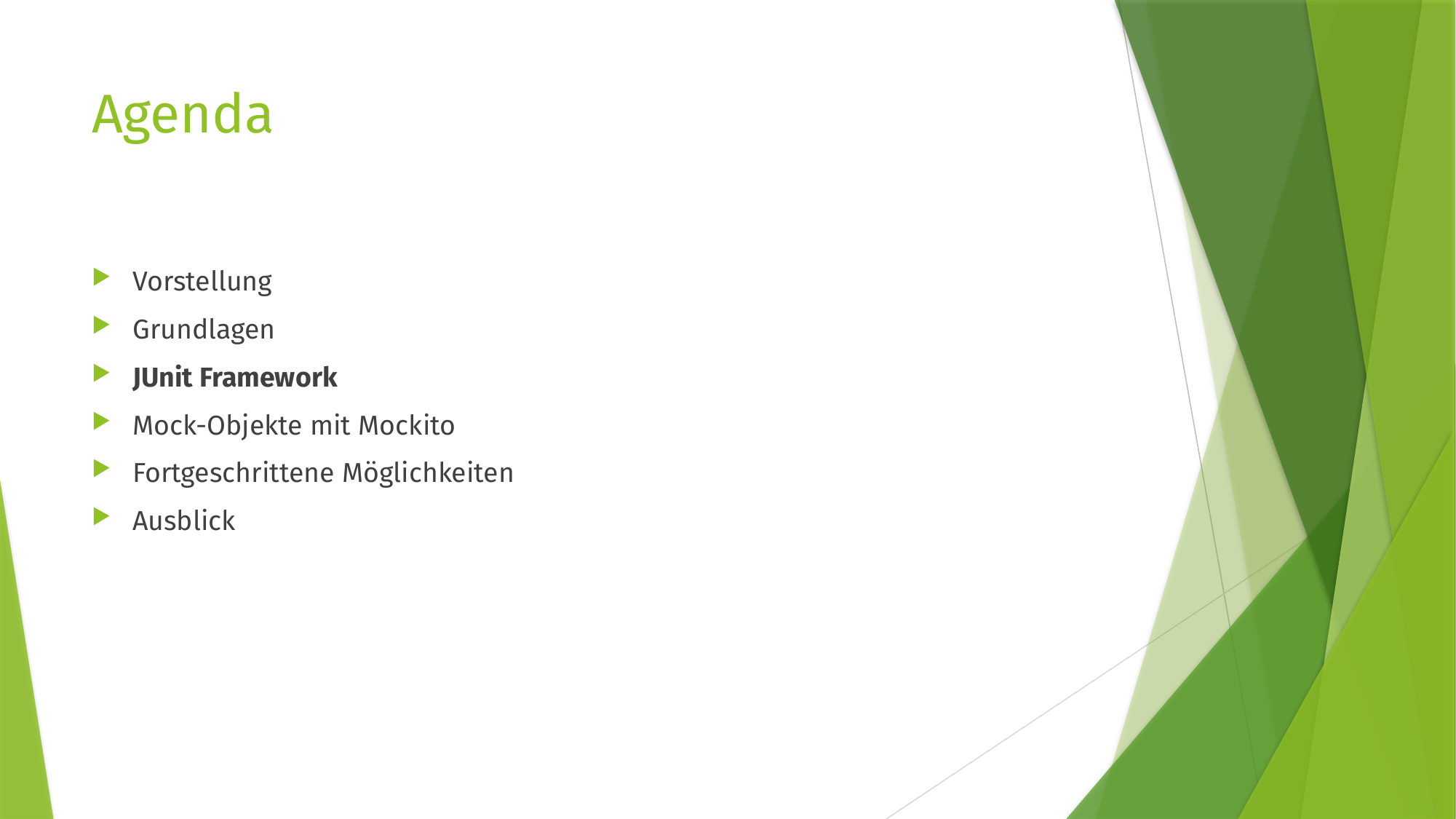

# Agenda
Vorstellung
Grundlagen
JUnit Framework
Mock-Objekte mit Mockito
Fortgeschrittene Möglichkeiten
Ausblick